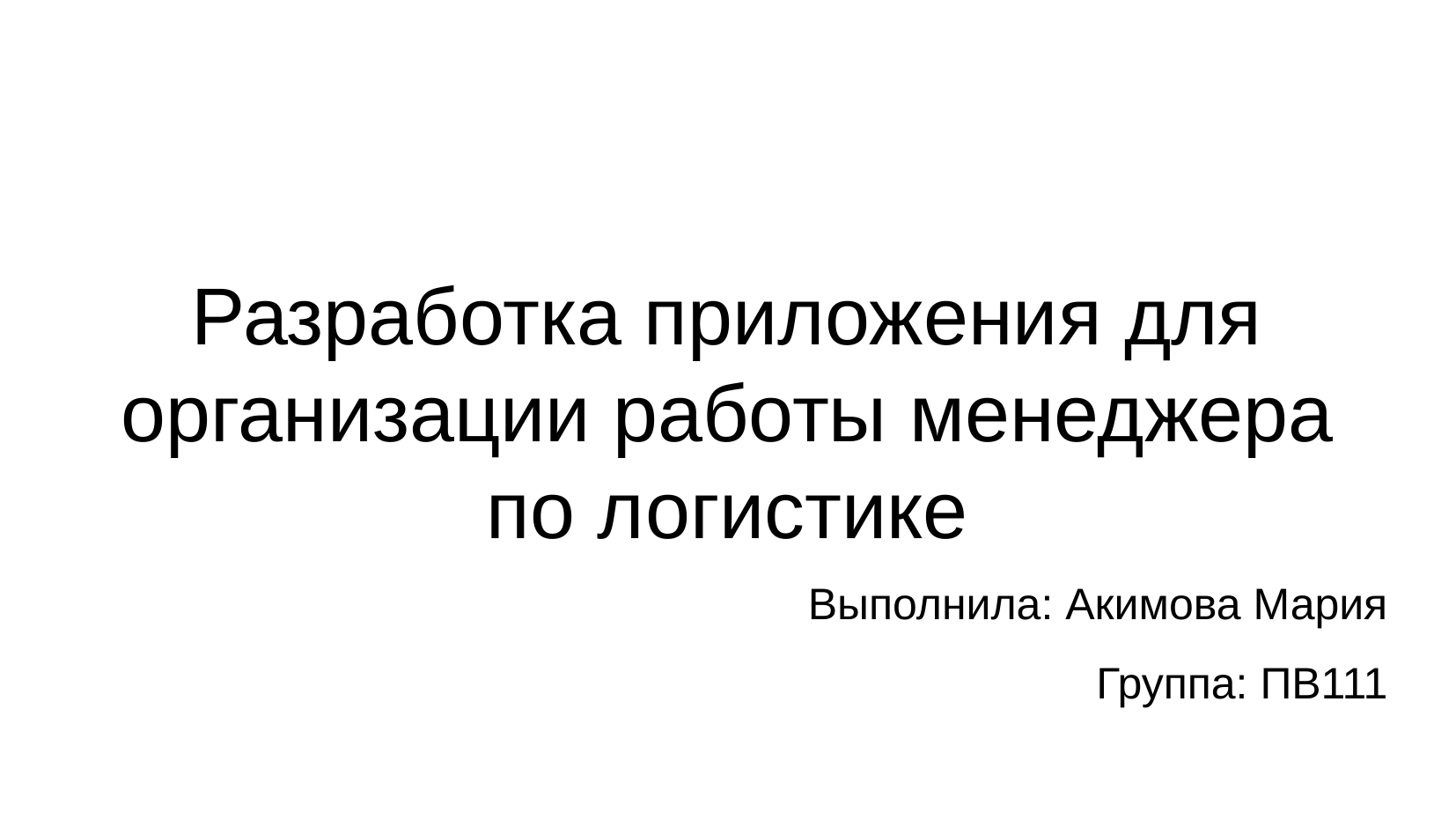

Разработка приложения для организации работы менеджера по логистике
Выполнила: Акимова Мария
Группа: ПВ111